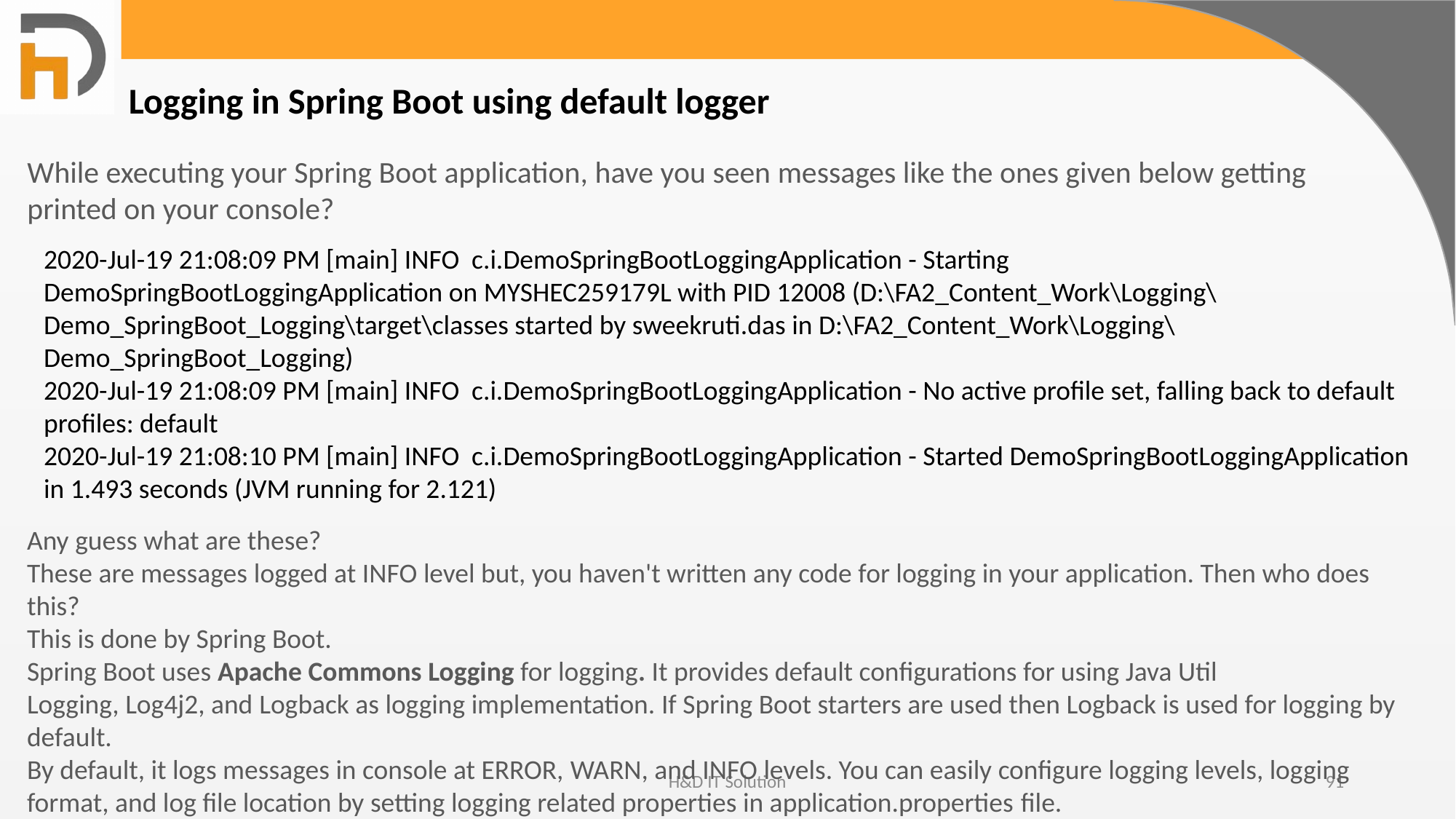

Logging in Spring Boot using default logger
While executing your Spring Boot application, have you seen messages like the ones given below getting printed on your console?
2020-Jul-19 21:08:09 PM [main] INFO  c.i.DemoSpringBootLoggingApplication - Starting DemoSpringBootLoggingApplication on MYSHEC259179L with PID 12008 (D:\FA2_Content_Work\Logging\Demo_SpringBoot_Logging\target\classes started by sweekruti.das in D:\FA2_Content_Work\Logging\Demo_SpringBoot_Logging)
2020-Jul-19 21:08:09 PM [main] INFO  c.i.DemoSpringBootLoggingApplication - No active profile set, falling back to default profiles: default
2020-Jul-19 21:08:10 PM [main] INFO  c.i.DemoSpringBootLoggingApplication - Started DemoSpringBootLoggingApplication in 1.493 seconds (JVM running for 2.121)
Any guess what are these?
These are messages logged at INFO level but, you haven't written any code for logging in your application. Then who does this?
This is done by Spring Boot.
Spring Boot uses Apache Commons Logging for logging. It provides default configurations for using Java Util Logging, Log4j2, and Logback as logging implementation. If Spring Boot starters are used then Logback is used for logging by default.
By default, it logs messages in console at ERROR, WARN, and INFO levels. You can easily configure logging levels, logging format, and log file location by setting logging related properties in application.properties file.
H&D IT Solution
91